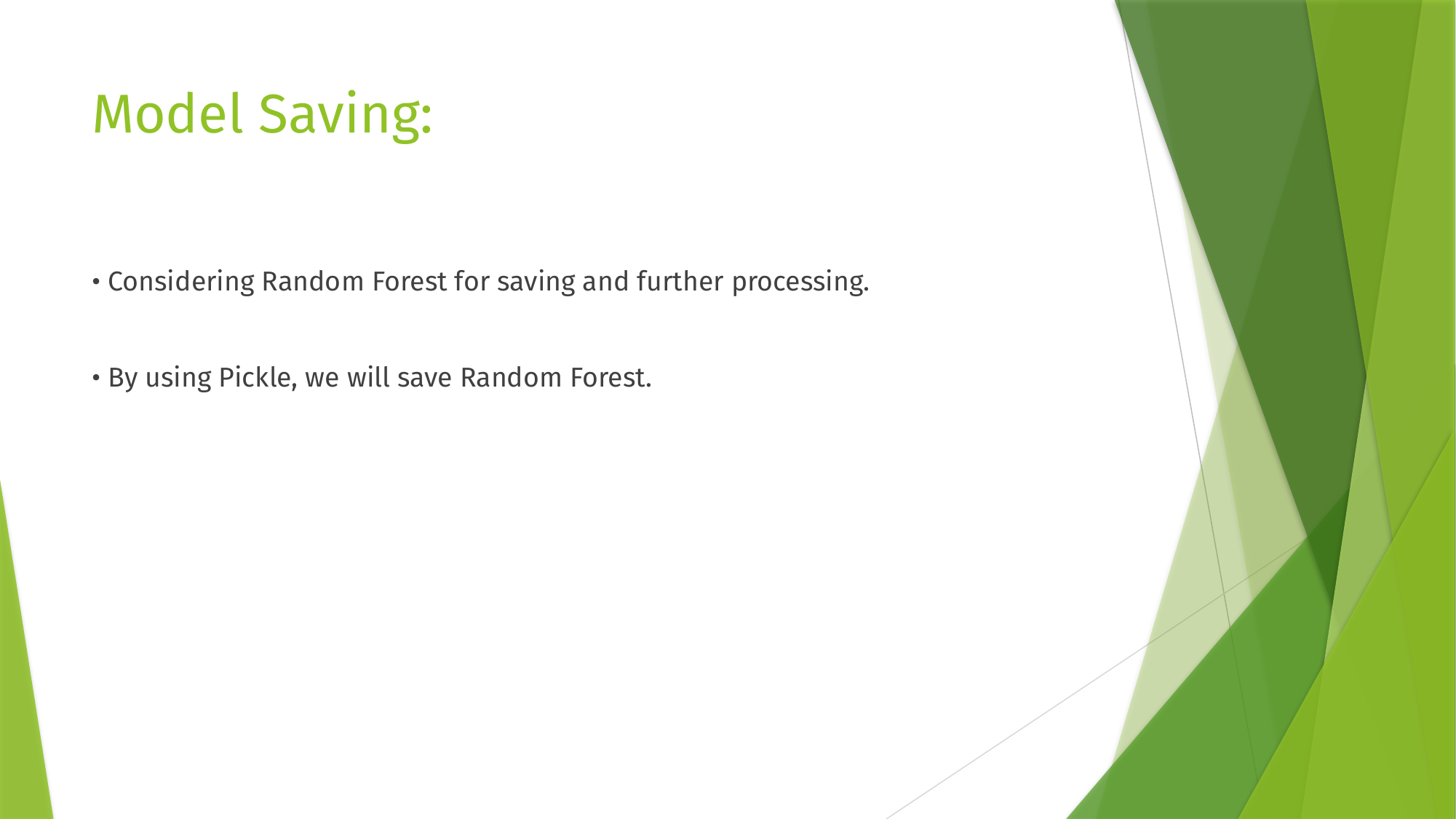

# Model Saving:
• Considering Random Forest for saving and further processing.

• By using Pickle, we will save Random Forest.